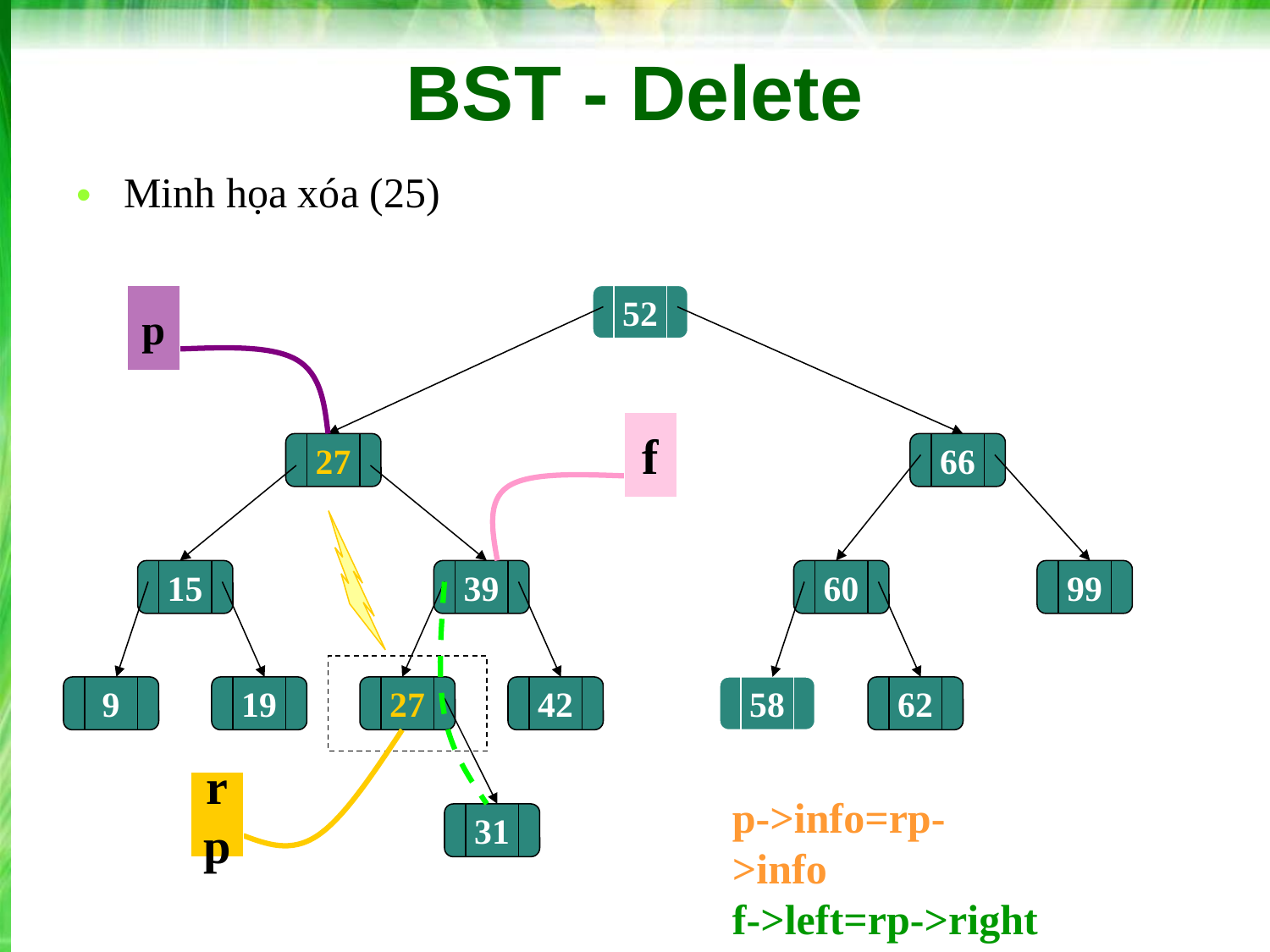

# BST - Delete
Minh họa xóa (25)
p
52

f
27
66

15
39
60
99

9
19
27
42
58
62

rp
p->info=rp->info
f->left=rp->right
31
60